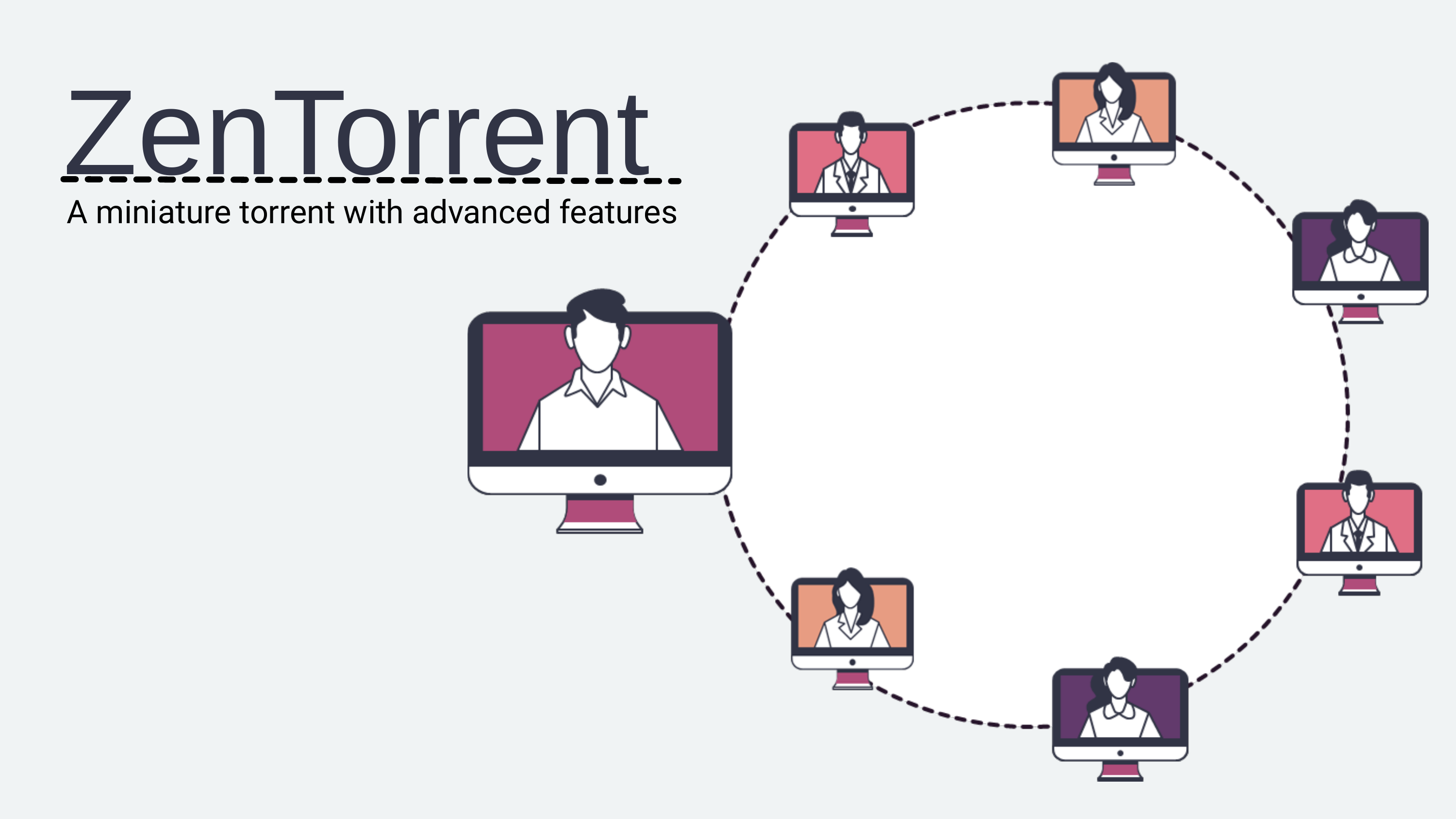

ZenTorrent

A miniature torrent with advanced features